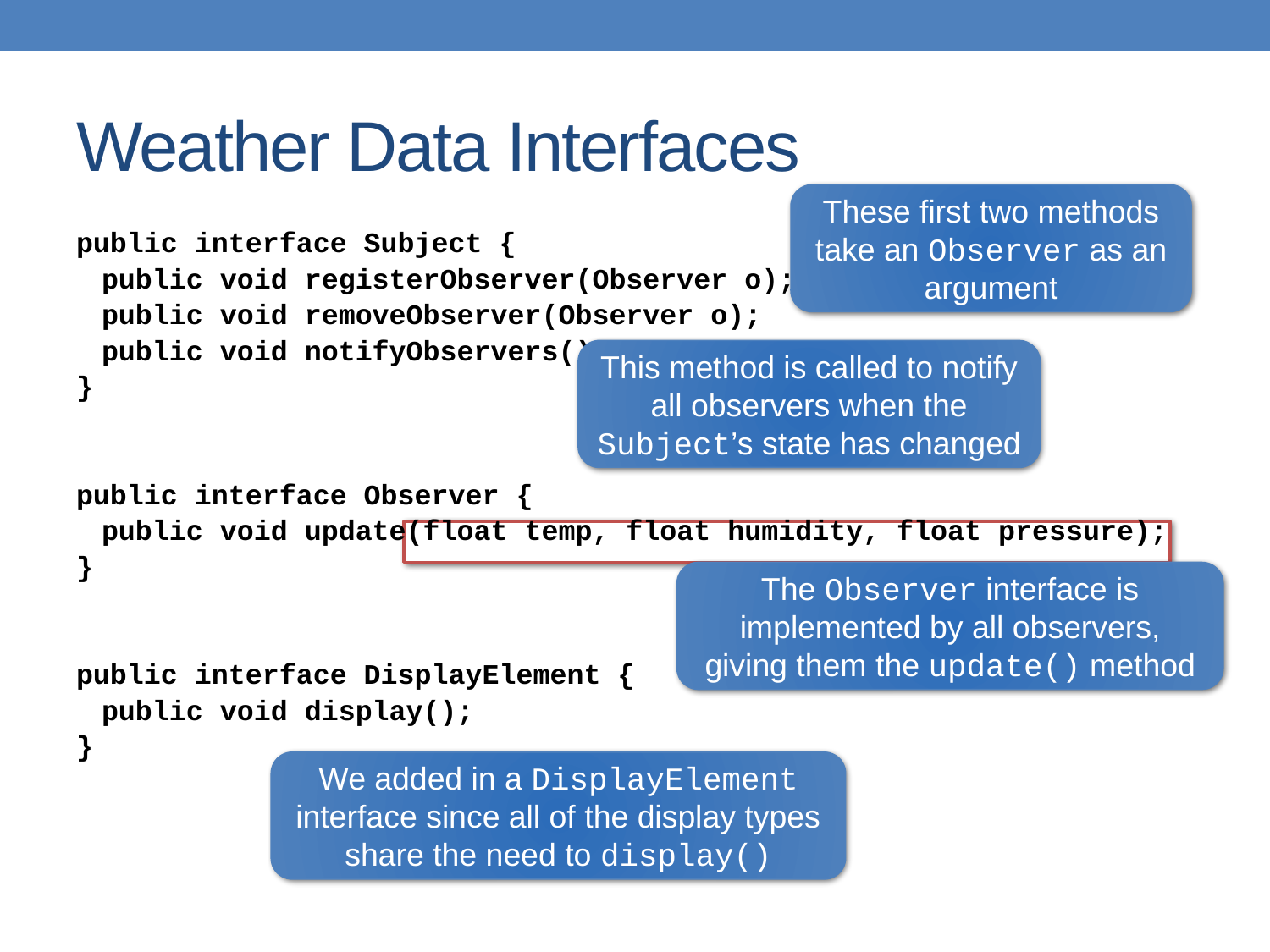

21
# Weather Data Interfaces
These first two methods take an Observer as an argument
public interface Subject {
	public void registerObserver(Observer o);
	public void removeObserver(Observer o);
	public void notifyObservers();
}

public interface Observer {
	public void update(float temp, float humidity, float pressure);
}

public interface DisplayElement {
	public void display();
}

This method is called to notify all observers when the Subject’s state has changed

The Observer interface is implemented by all observers, giving them the update() method
We added in a DisplayElement interface since all of the display types share the need to display()